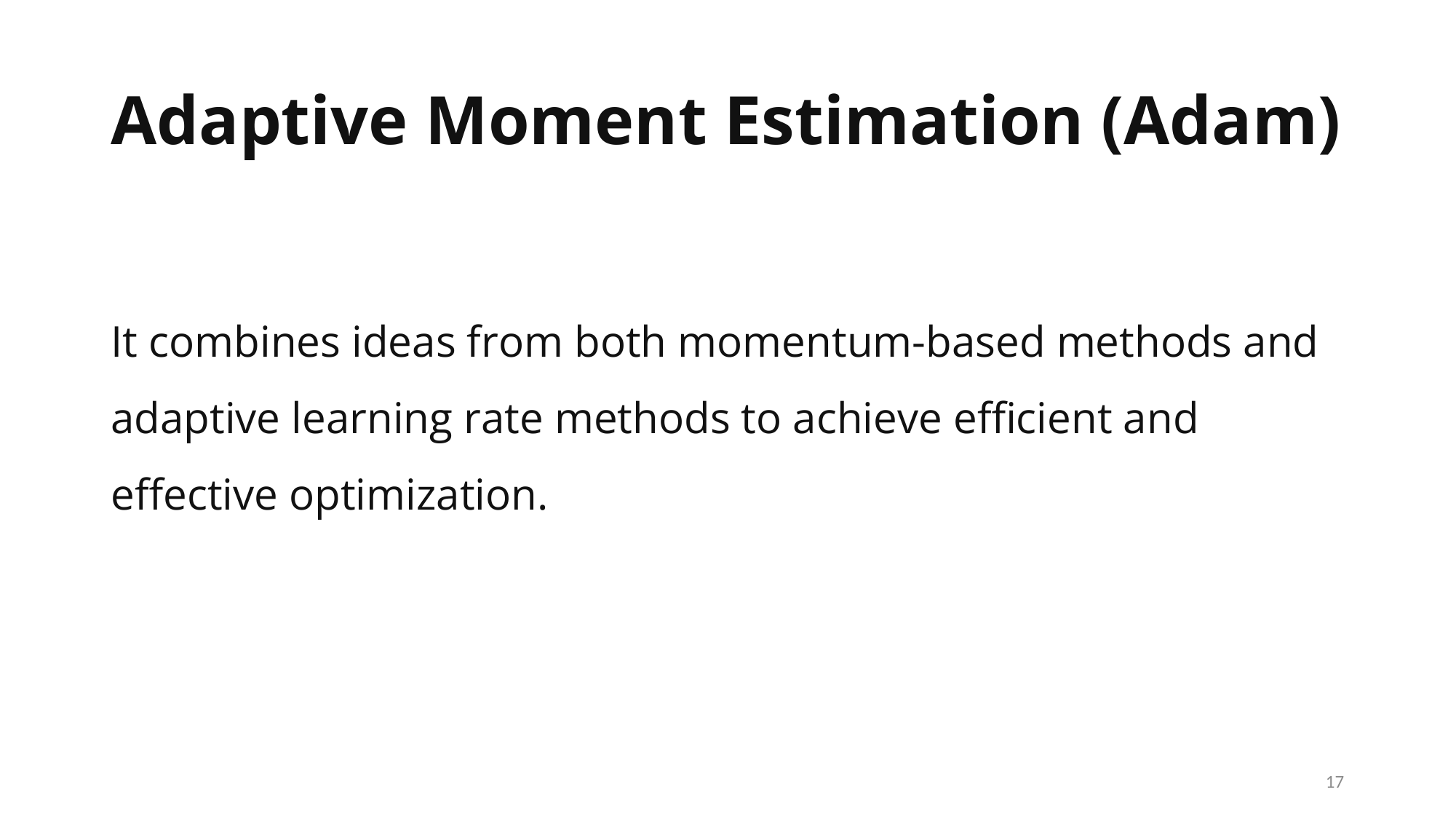

# Adaptive Moment Estimation (Adam)

It combines ideas from both momentum-based methods and adaptive learning rate methods to achieve efficient and effective optimization.
17